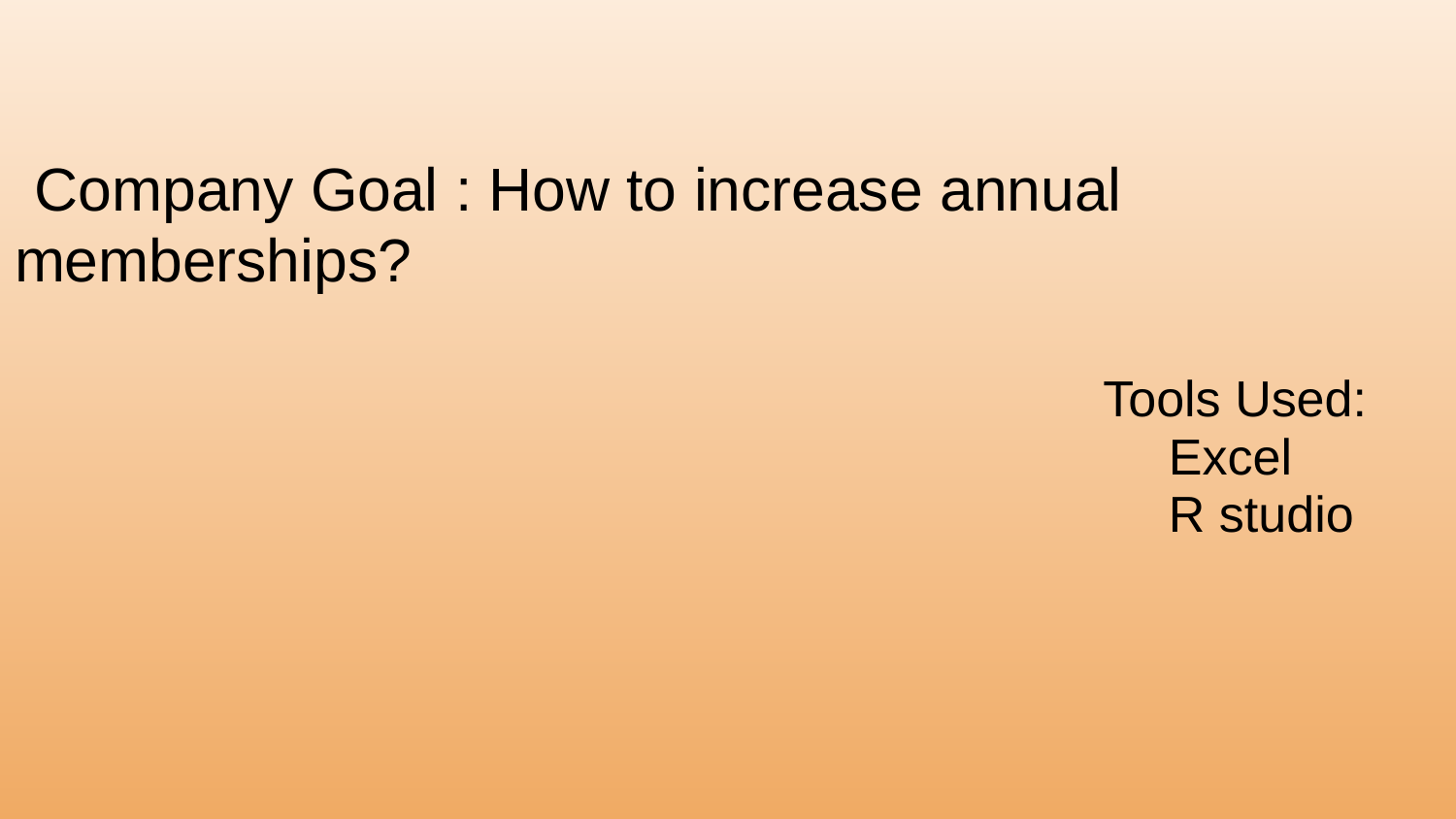

# Company Goal : How to increase annual memberships?

                                                                 Tools Used:
                                                                                  Excel
                                                                                  R studio